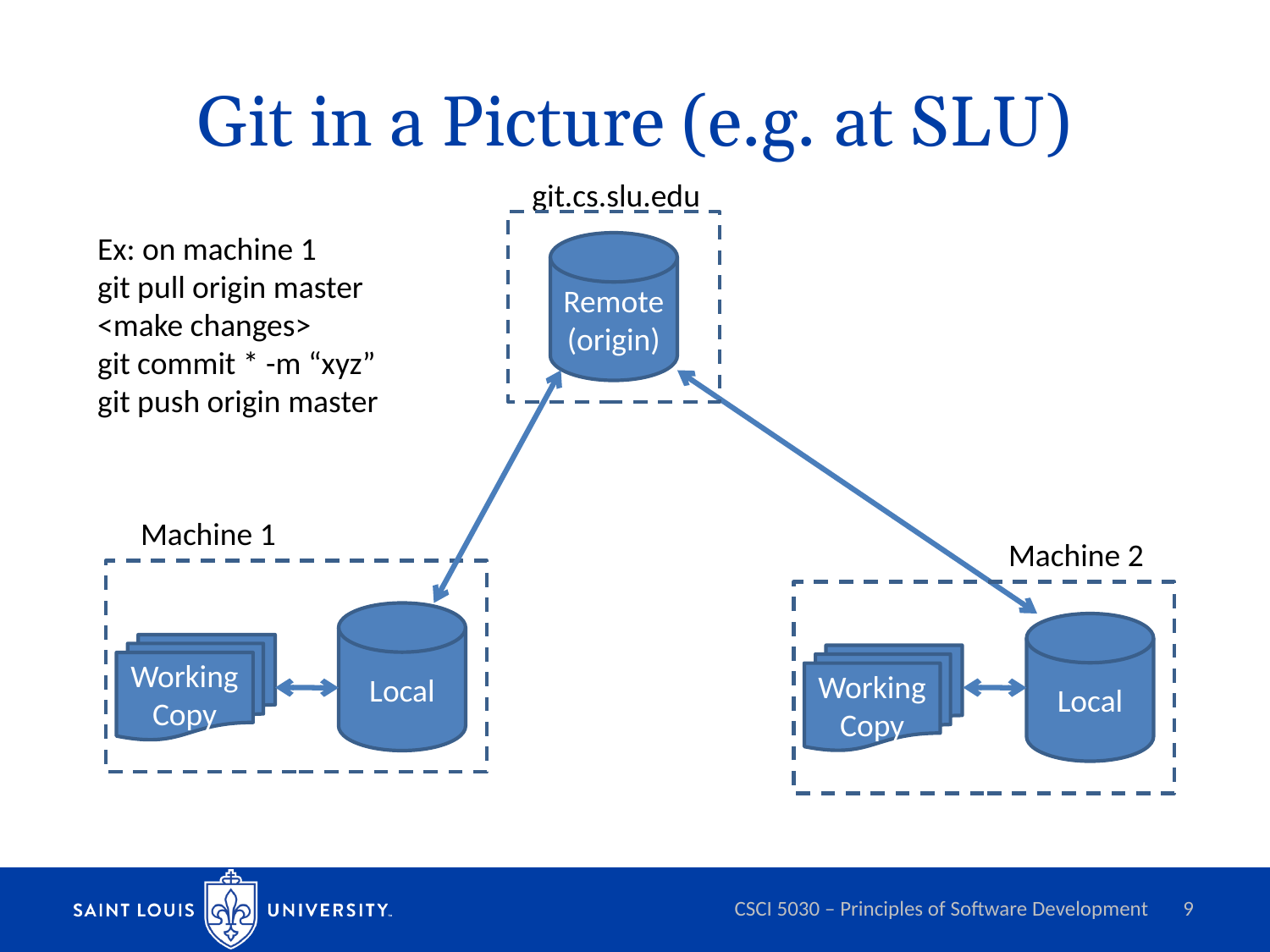

# Git in a Picture (e.g. at SLU)
git.cs.slu.edu

Ex: on machine 1
git pull origin master
<make changes>
git commit * -m “xyz”
git push origin master
Remote
(origin)
Machine 1
Machine 2

Local
Local
Working Copy
Working Copy
CSCI 5030 – Principles of Software Development
9